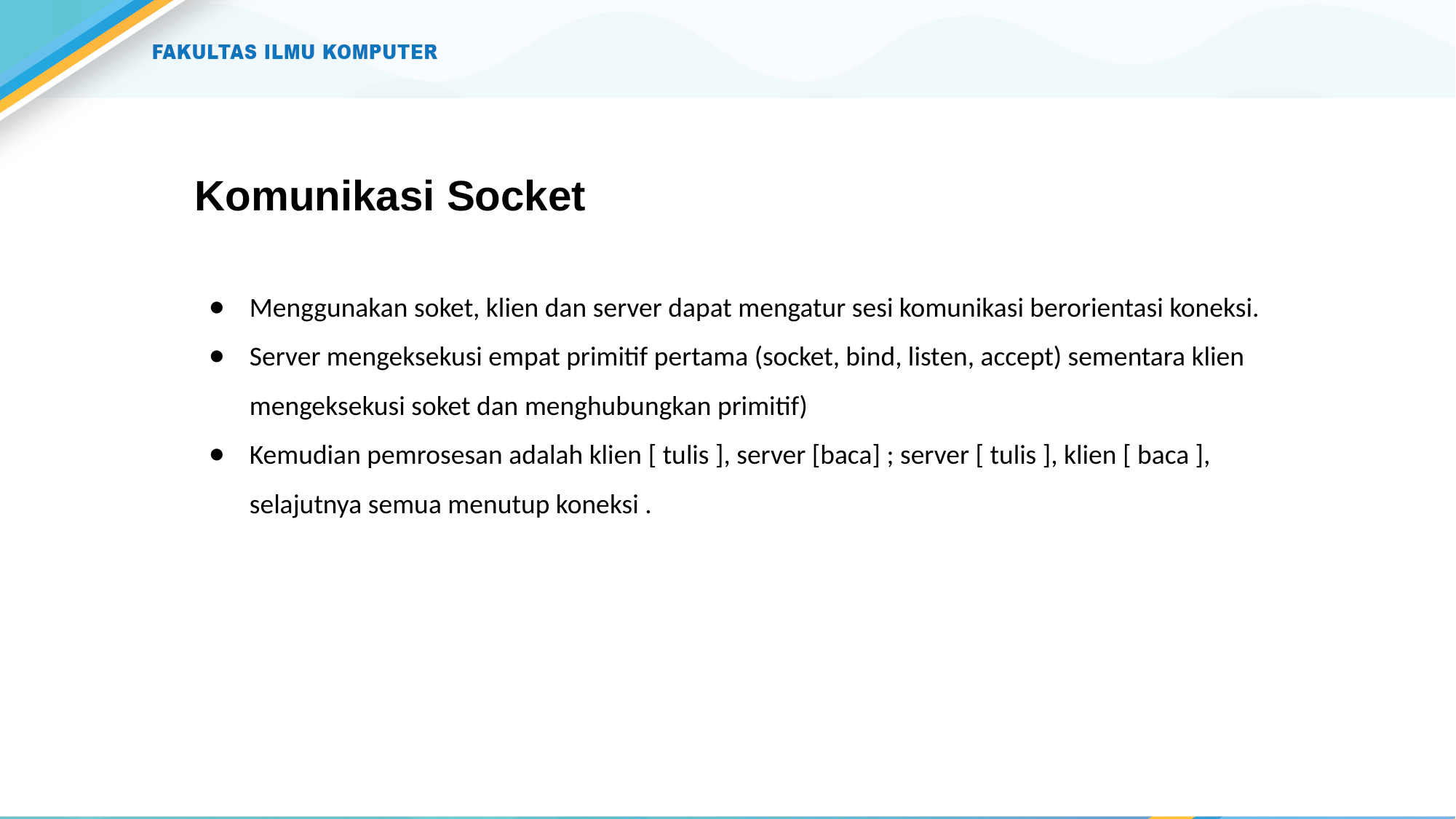

# Komunikasi Socket
Menggunakan soket, klien dan server dapat mengatur sesi komunikasi berorientasi koneksi.
Server mengeksekusi empat primitif pertama (socket, bind, listen, accept) sementara klien mengeksekusi soket dan menghubungkan primitif)
Kemudian pemrosesan adalah klien [ tulis ], server [baca] ; server [ tulis ], klien [ baca ],  selajutnya semua menutup koneksi .